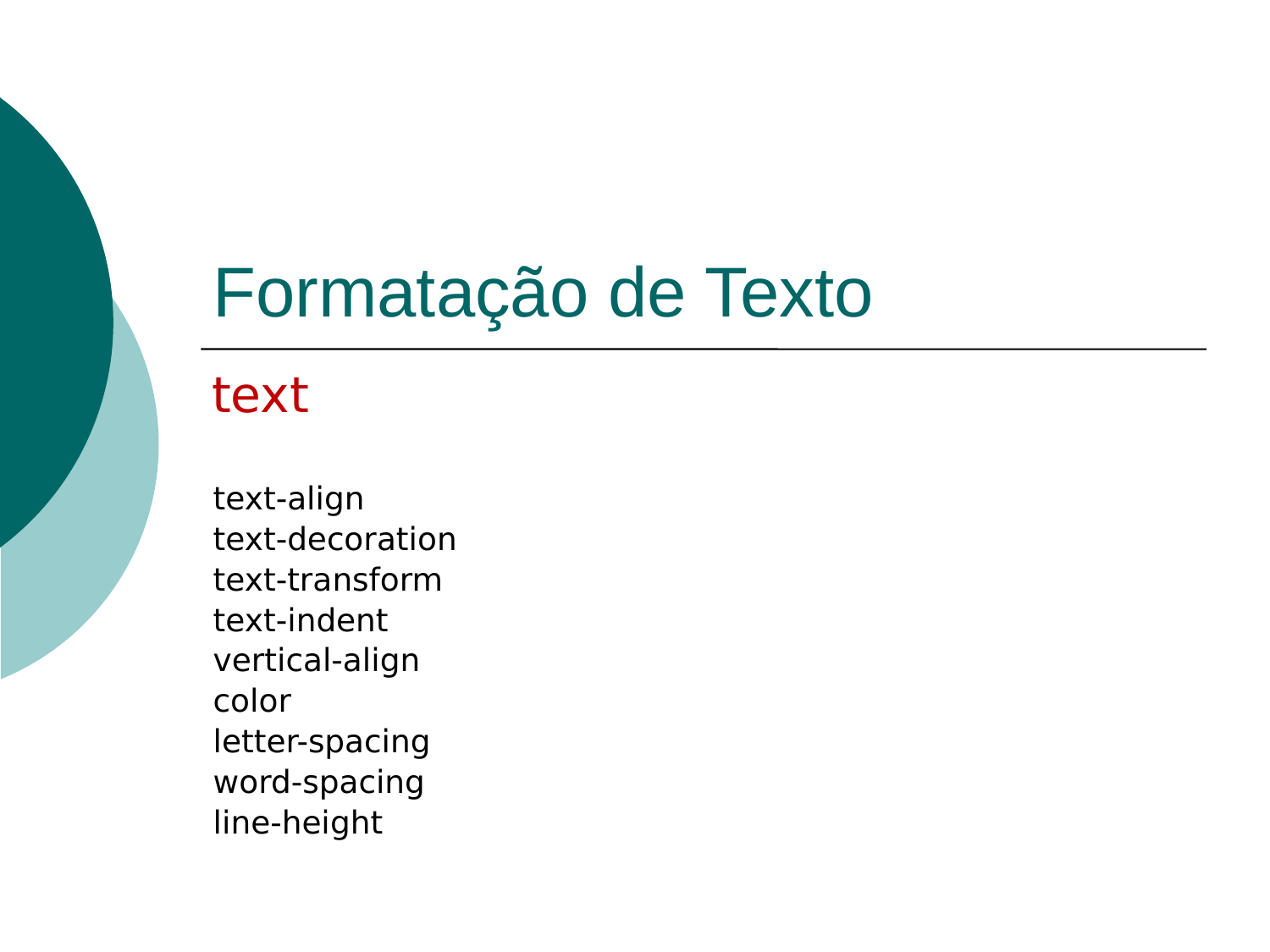

# Formatação de Texto
text
text-align
text-decoration
text-transform
text-indent
vertical-align
color
letter-spacing
word-spacing
line-height